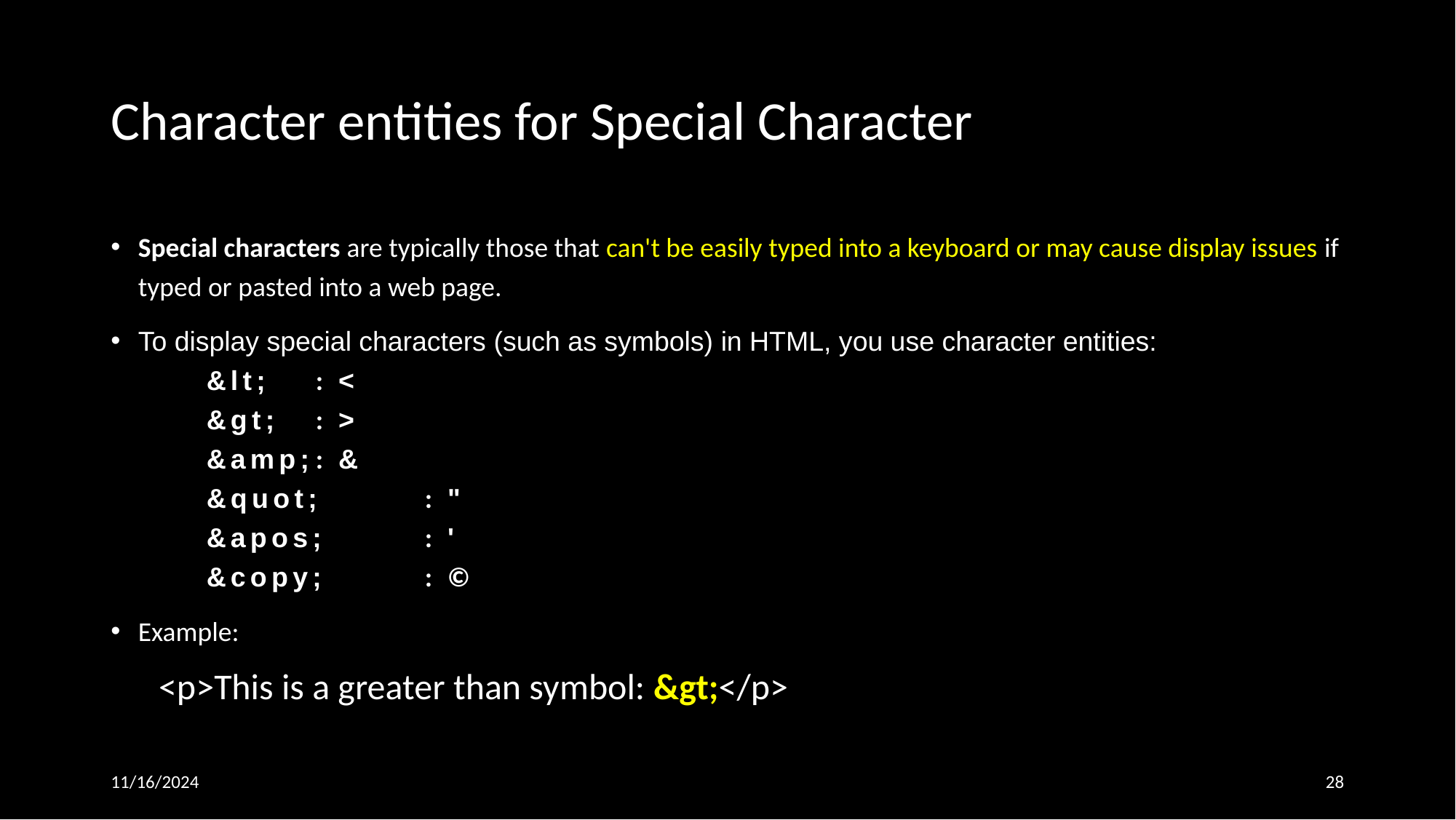

# Character entities for Special Character
Special characters are typically those that can't be easily typed into a keyboard or may cause display issues if typed or pasted into a web page.
To display special characters (such as symbols) in HTML, you use character entities:
&lt;	: <
&gt;	: >
&amp;	: &
&quot;	: "
&apos;	: '
&copy;	: ©
Example:
<p>This is a greater than symbol: &gt;</p>
11/16/2024
28